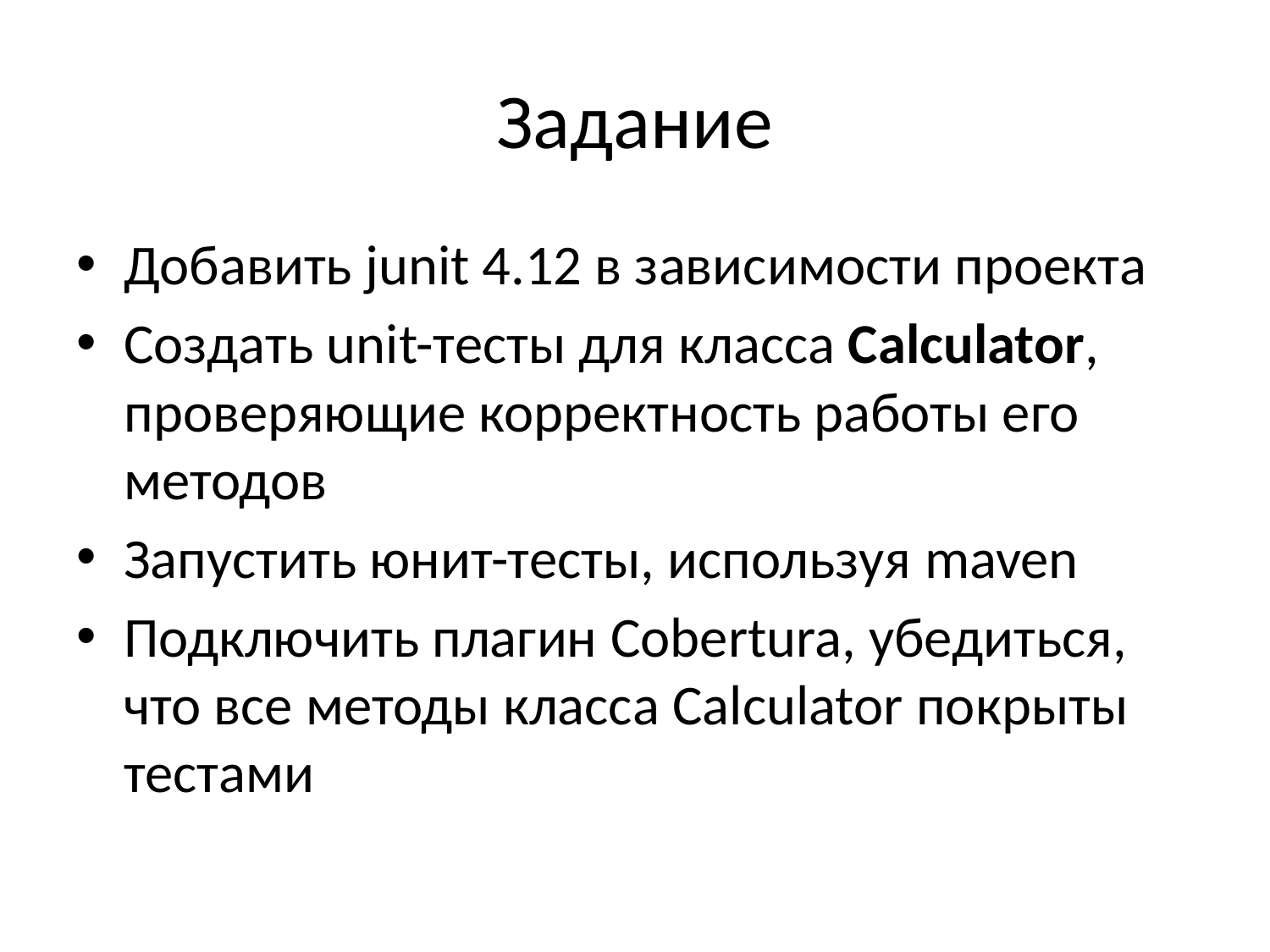

# Задание
Добавить junit 4.12 в зависимости проекта
Создать unit-тесты для класса Calculator, проверяющие корректность работы его методов
Запустить юнит-тесты, используя maven
Подключить плагин Cobertura, убедиться, что все методы класса Calculator покрыты тестами